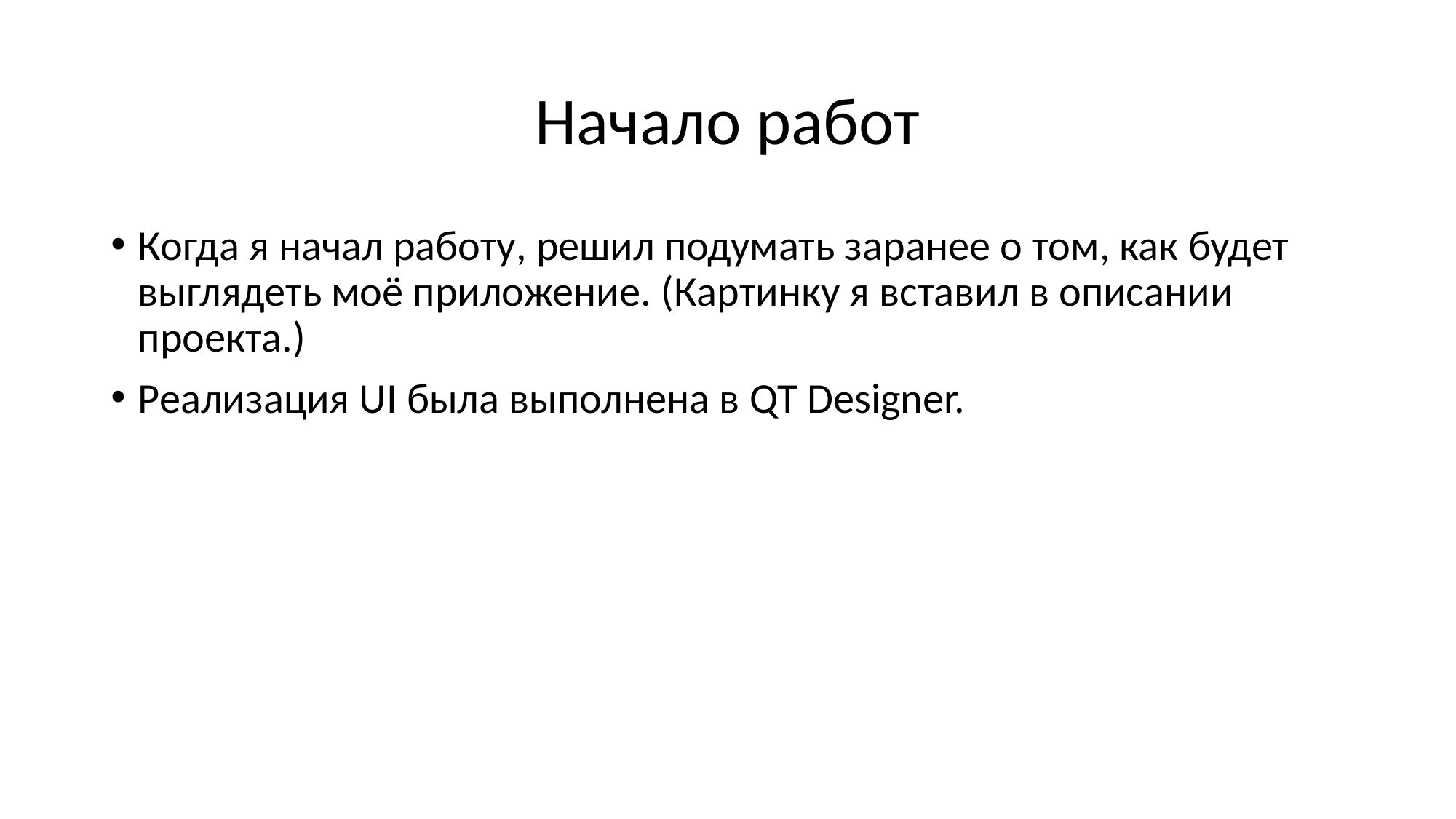

# Начало работ
Когда я начал работу, решил подумать заранее о том, как будет выглядеть моё приложение. (Картинку я вставил в описании проекта.)
Реализация UI была выполнена в QT Designer.